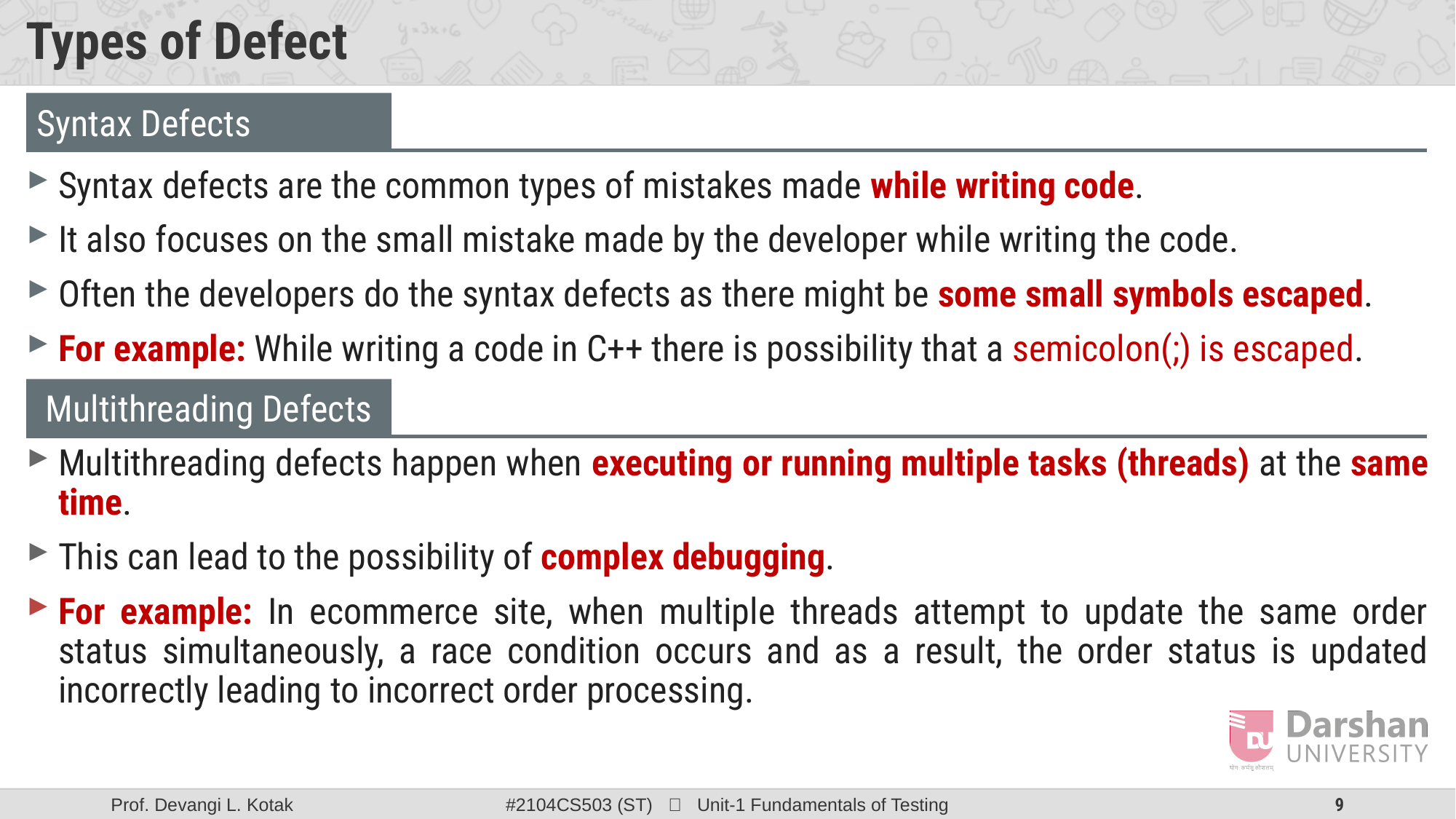

# Types of Defect
Syntax Defects
Syntax defects are the common types of mistakes made while writing code.
It also focuses on the small mistake made by the developer while writing the code.
Often the developers do the syntax defects as there might be some small symbols escaped.
For example: While writing a code in C++ there is possibility that a semicolon(;) is escaped.
Multithreading Defects
Multithreading defects happen when executing or running multiple tasks (threads) at the same time.
This can lead to the possibility of complex debugging.
For example: In ecommerce site, when multiple threads attempt to update the same order status simultaneously, a race condition occurs and as a result, the order status is updated incorrectly leading to incorrect order processing.